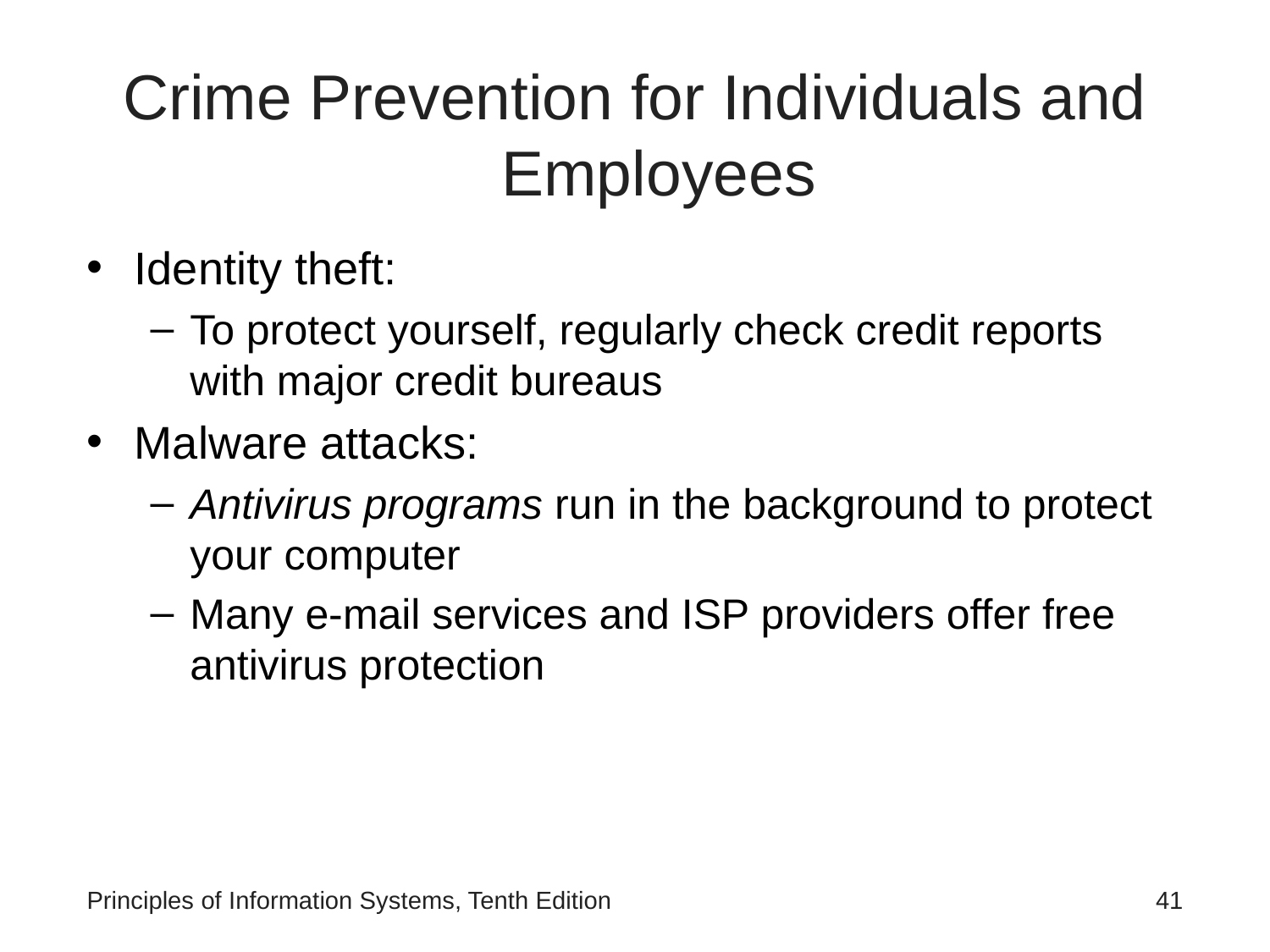

# Crime Prevention for Individuals and Employees
Identity theft:
To protect yourself, regularly check credit reports with major credit bureaus
Malware attacks:
Antivirus programs run in the background to protect your computer
Many e-mail services and ISP providers offer free antivirus protection

Principles of Information Systems, Tenth Edition
41